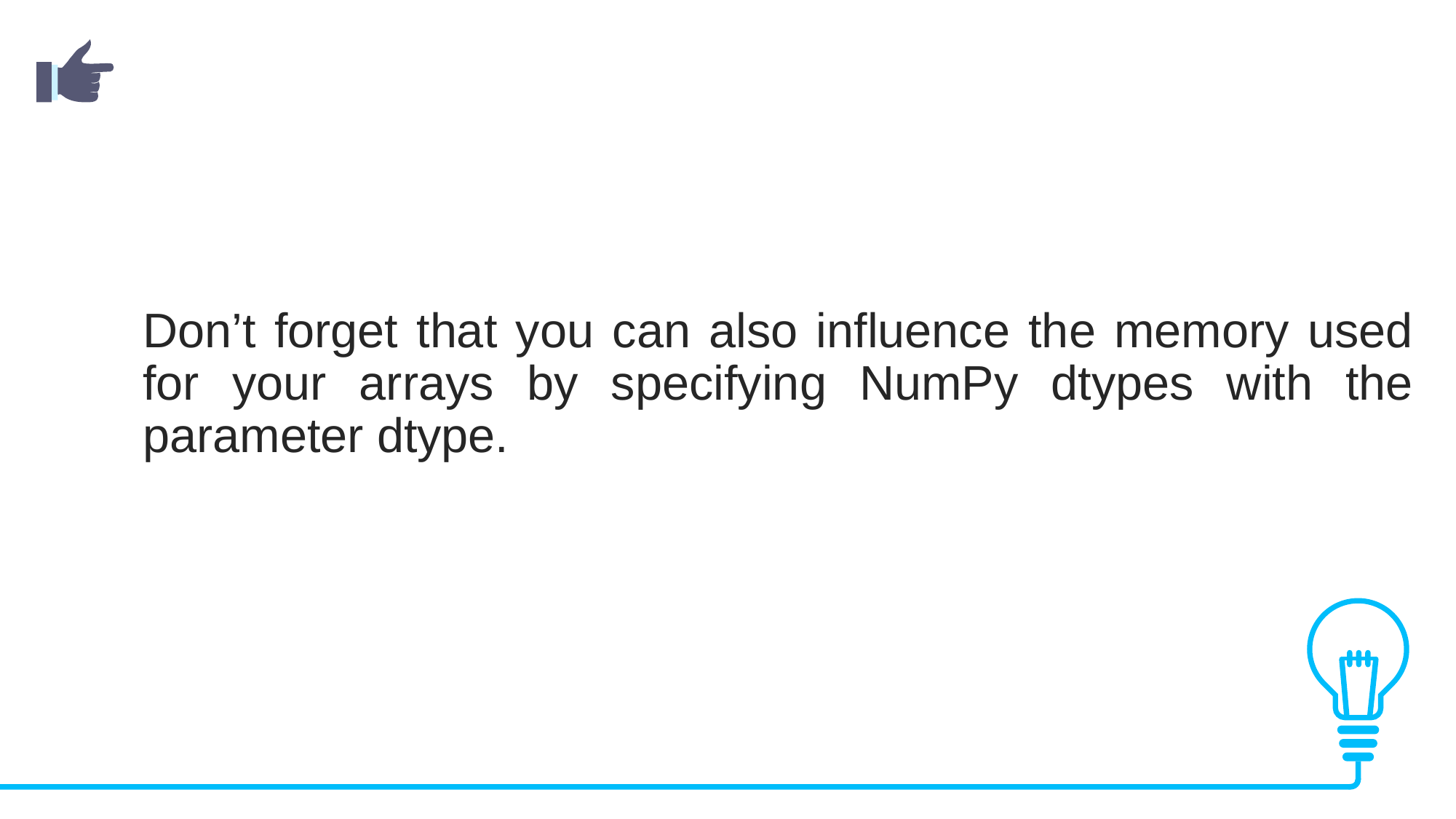

Don’t forget that you can also influence the memory used for your arrays by specifying NumPy dtypes with the parameter dtype.